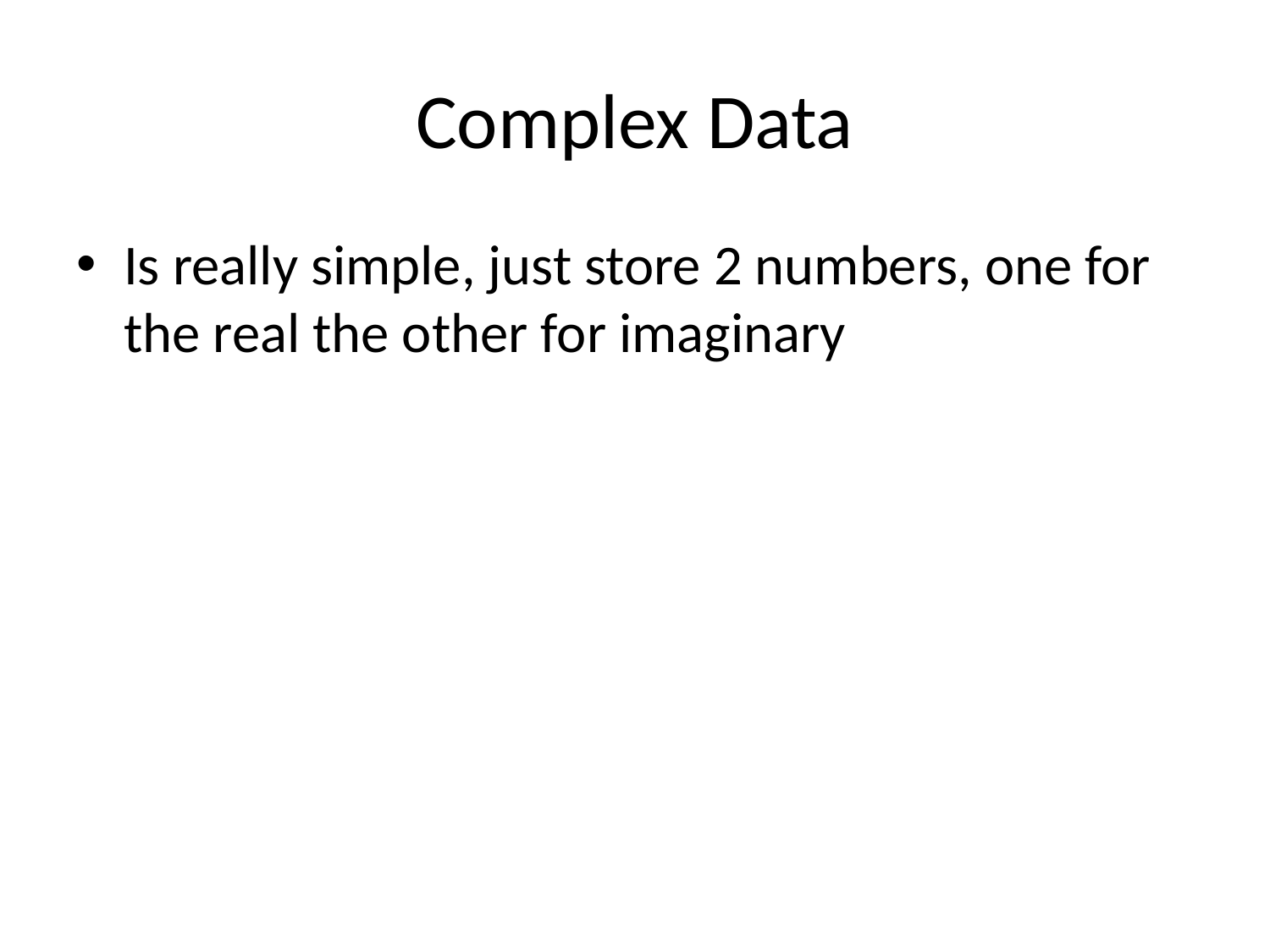

# Complex Data
Is really simple, just store 2 numbers, one for the real the other for imaginary